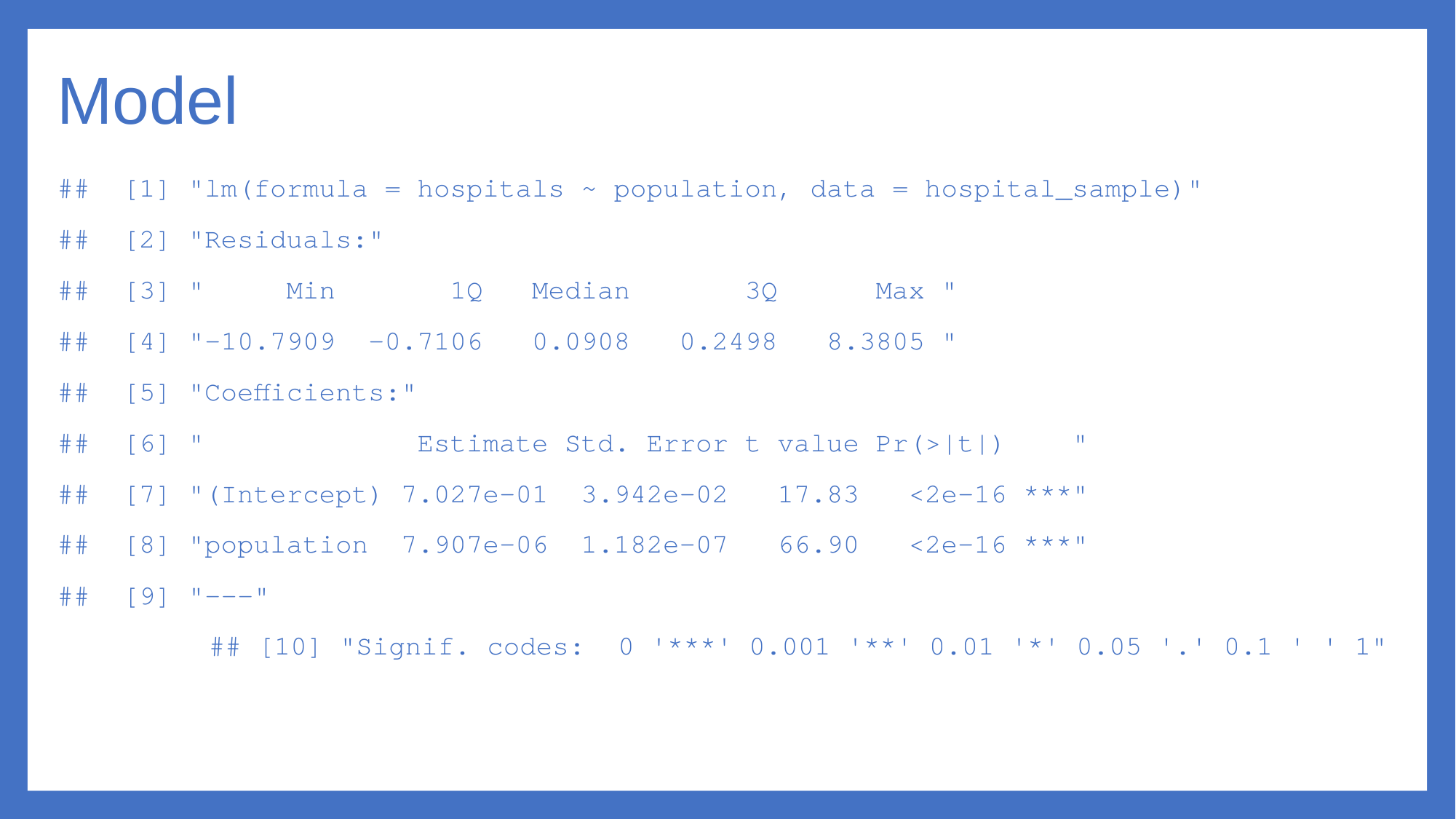

# Model
##  [1] "lm(formula = hospitals ~ population, data = hospital_sample)"
##  [2] "Residuals:"
##  [3] "     Min       1Q   Median       3Q      Max "
##  [4] "-10.7909  -0.7106   0.0908   0.2498   8.3805 "
##  [5] "Coefficients:"
##  [6] "             Estimate Std. Error t value Pr(>|t|)    "
##  [7] "(Intercept) 7.027e-01  3.942e-02   17.83   <2e-16 ***"
##  [8] "population  7.907e-06  1.182e-07   66.90   <2e-16 ***"
##  [9] "---"
## [10] "Signif. codes:  0 '***' 0.001 '**' 0.01 '*' 0.05 '.' 0.1 ' ' 1"